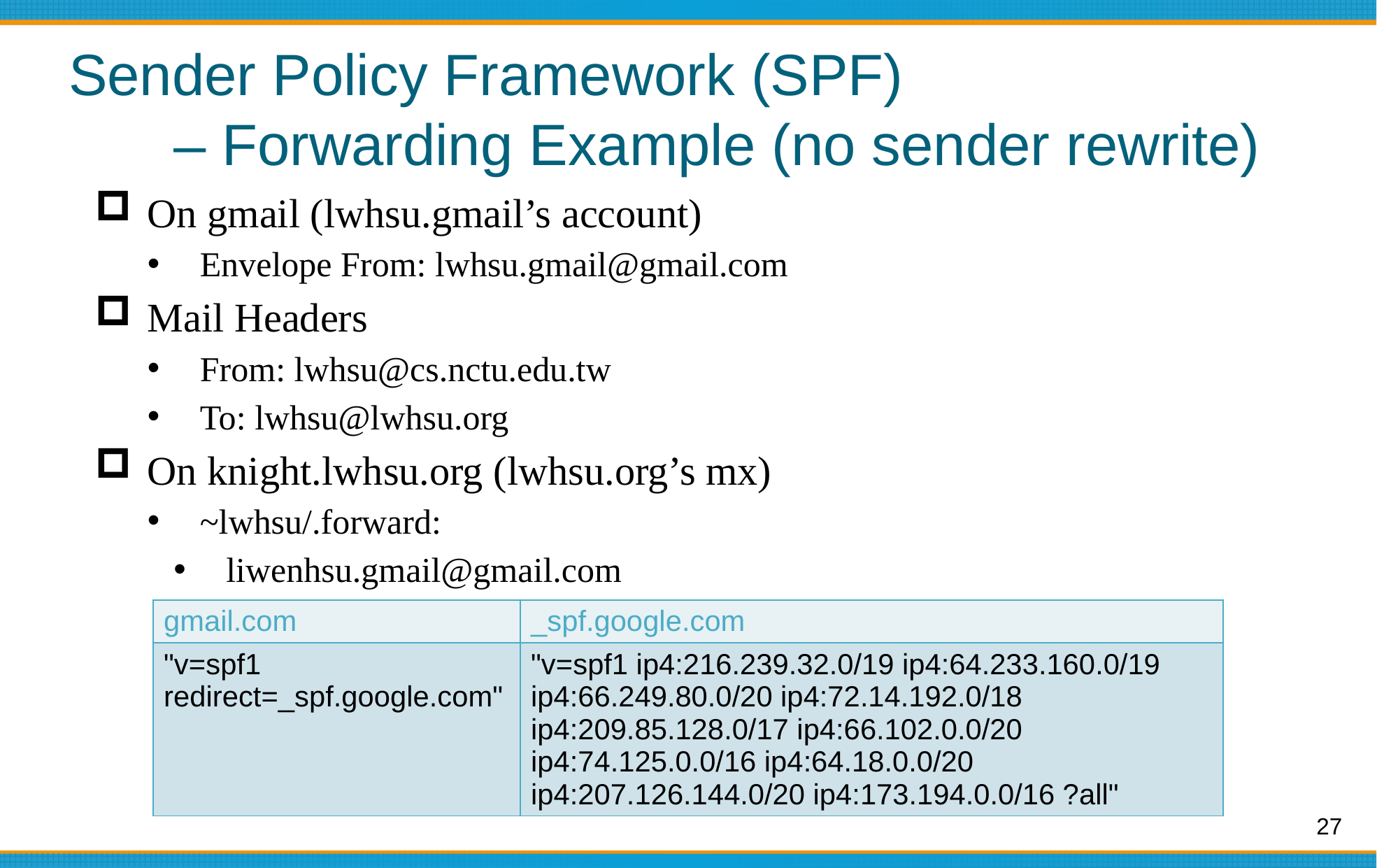

# Sender Policy Framework (SPF) – Forwarding Example (no sender rewrite)
On gmail (lwhsu.gmail’s account)
Envelope From: lwhsu.gmail@gmail.com
Mail Headers
From: lwhsu@cs.nctu.edu.tw
To: lwhsu@lwhsu.org
On knight.lwhsu.org (lwhsu.org’s mx)
~lwhsu/.forward:
liwenhsu.gmail@gmail.com

| gmail.com | \_spf.google.com |
| --- | --- |
| "v=spf1 redirect=\_spf.google.com" | "v=spf1 ip4:216.239.32.0/19 ip4:64.233.160.0/19 ip4:66.249.80.0/20 ip4:72.14.192.0/18 ip4:209.85.128.0/17 ip4:66.102.0.0/20 ip4:74.125.0.0/16 ip4:64.18.0.0/20 ip4:207.126.144.0/20 ip4:173.194.0.0/16 ?all" |
27